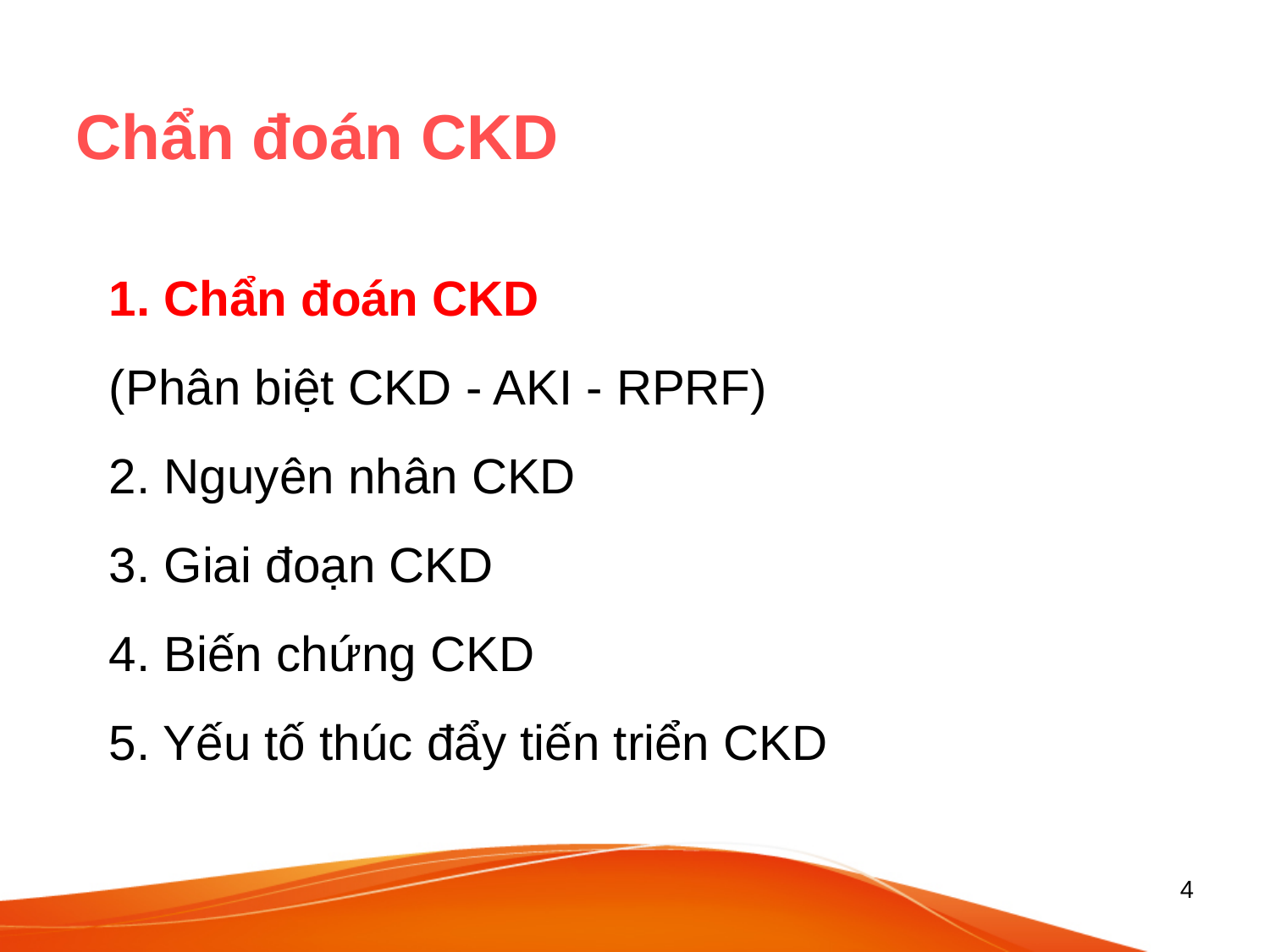

# Chẩn đoán CKD
1. Chẩn đoán CKD
(Phân biệt CKD - AKI - RPRF)
2. Nguyên nhân CKD
3. Giai đoạn CKD
4. Biến chứng CKD
5. Yếu tố thúc đẩy tiến triển CKD
4